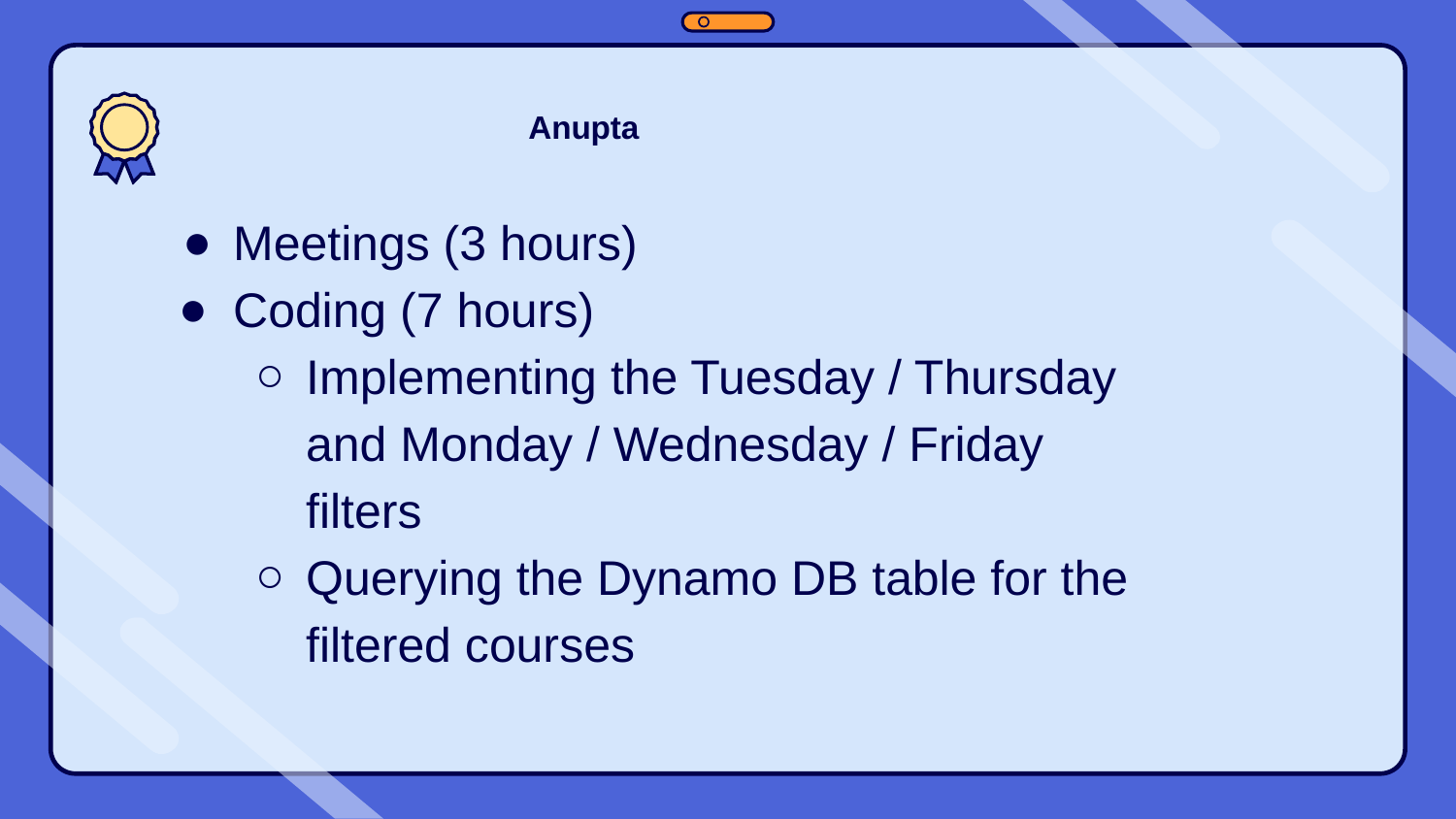

Anupta
Meetings (3 hours)
Coding (7 hours)
Implementing the Tuesday / Thursday and Monday / Wednesday / Friday filters
Querying the Dynamo DB table for the filtered courses